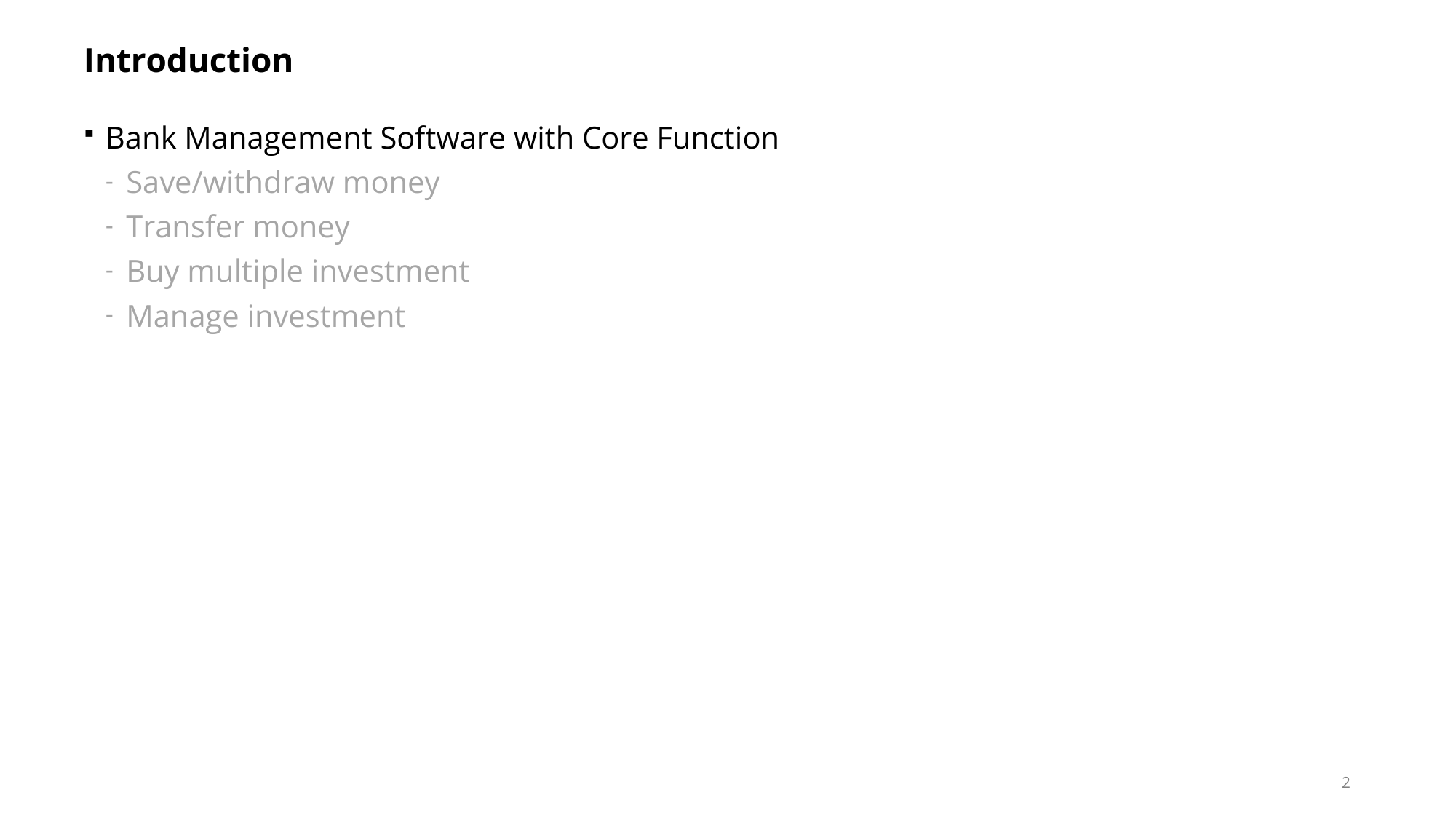

# Introduction
Bank Management Software with Core Function
Save/withdraw money
Transfer money
Buy multiple investment
Manage investment

2